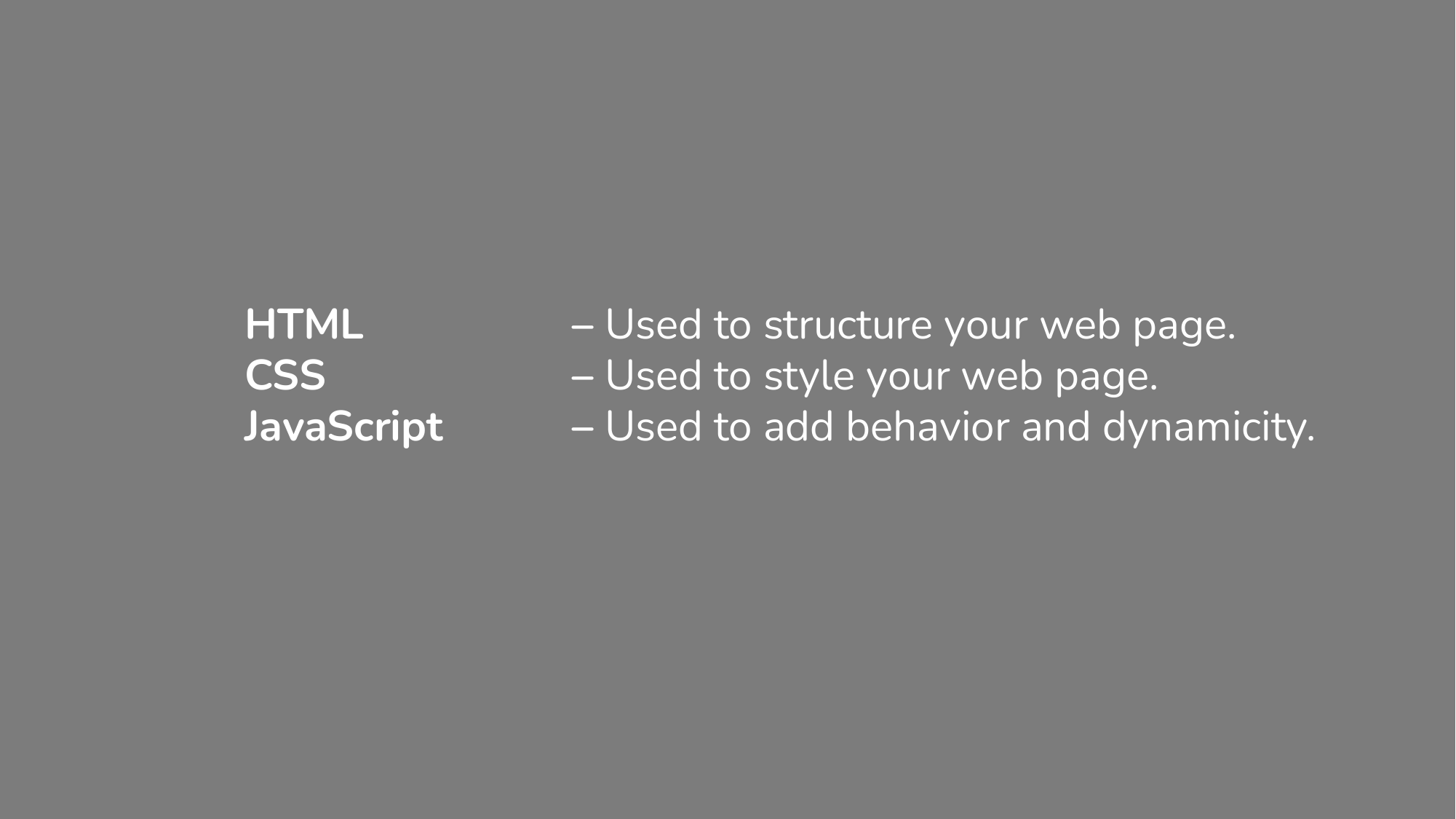

HTML 	– Used to structure your web page.
CSS 	– Used to style your web page.
JavaScript 	– Used to add behavior and dynamicity.